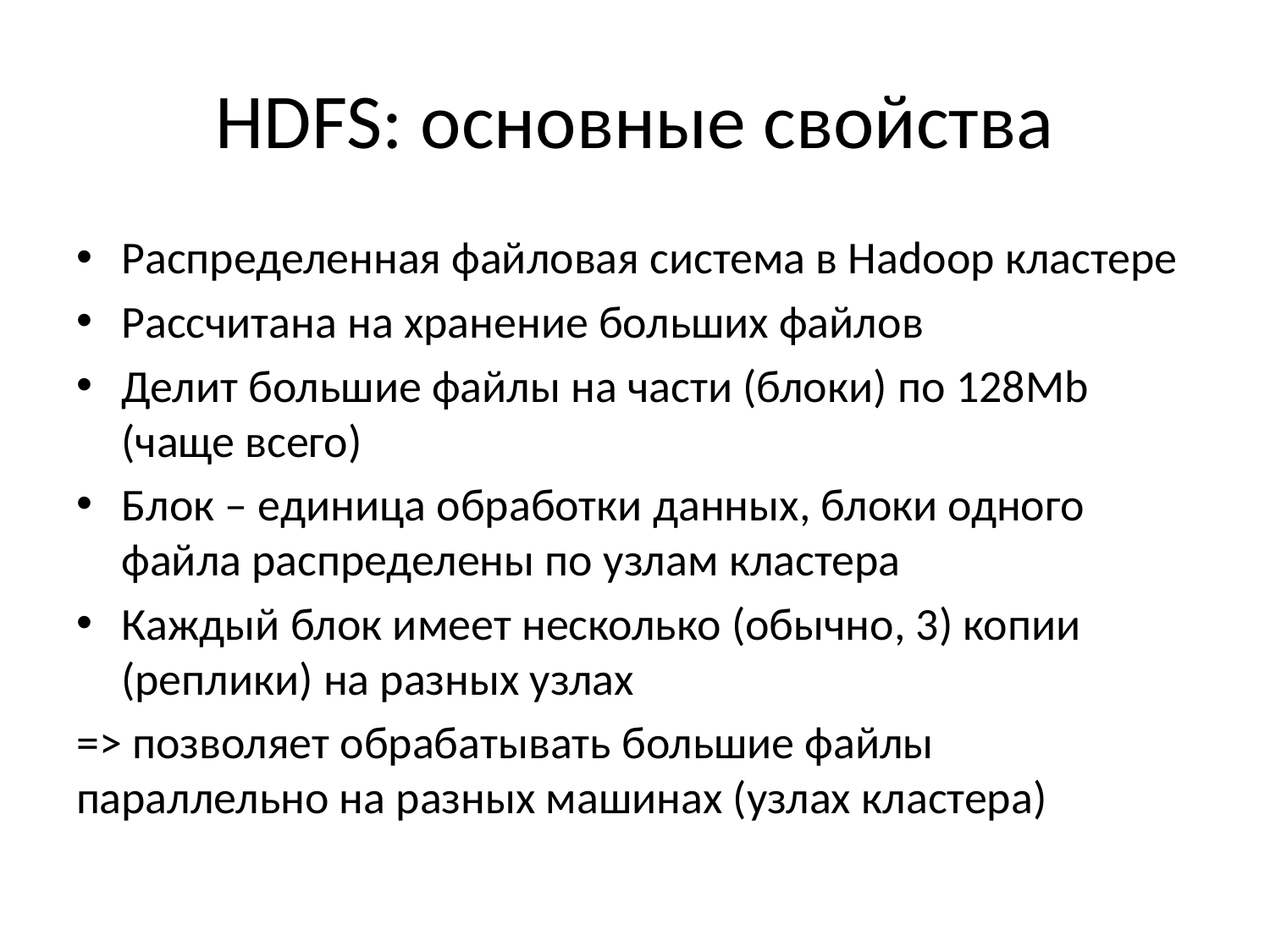

# HDFS: основные свойства
Распределенная файловая система в Hadoop кластере
Рассчитана на хранение больших файлов
Делит большие файлы на части (блоки) по 128Mb (чаще всего)
Блок – единица обработки данных, блоки одного файла распределены по узлам кластера
Каждый блок имеет несколько (обычно, 3) копии (реплики) на разных узлах
=> позволяет обрабатывать большие файлы параллельно на разных машинах (узлах кластера)